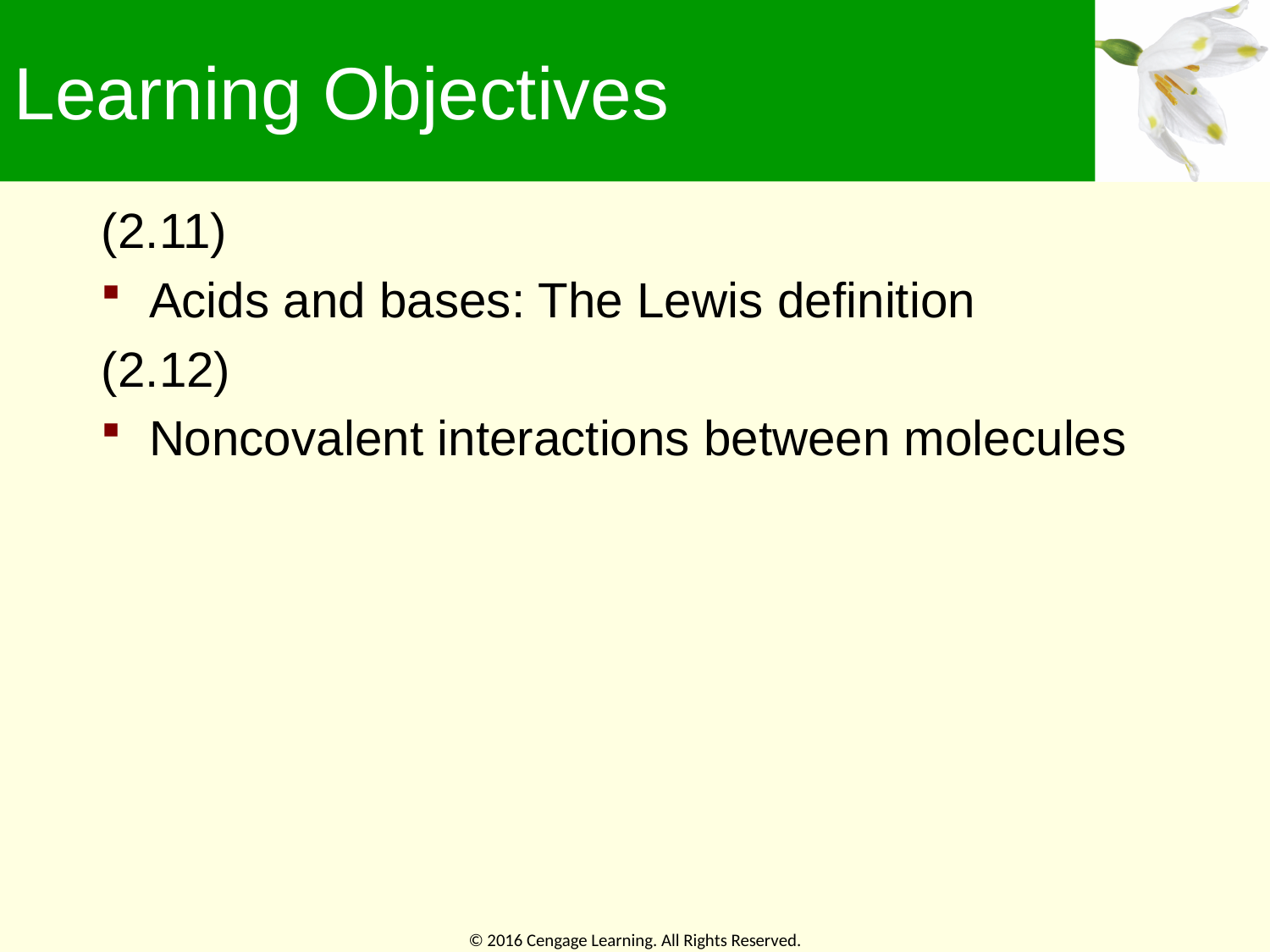

# Learning Objectives
(2.11)
Acids and bases: The Lewis definition
(2.12)
Noncovalent interactions between molecules